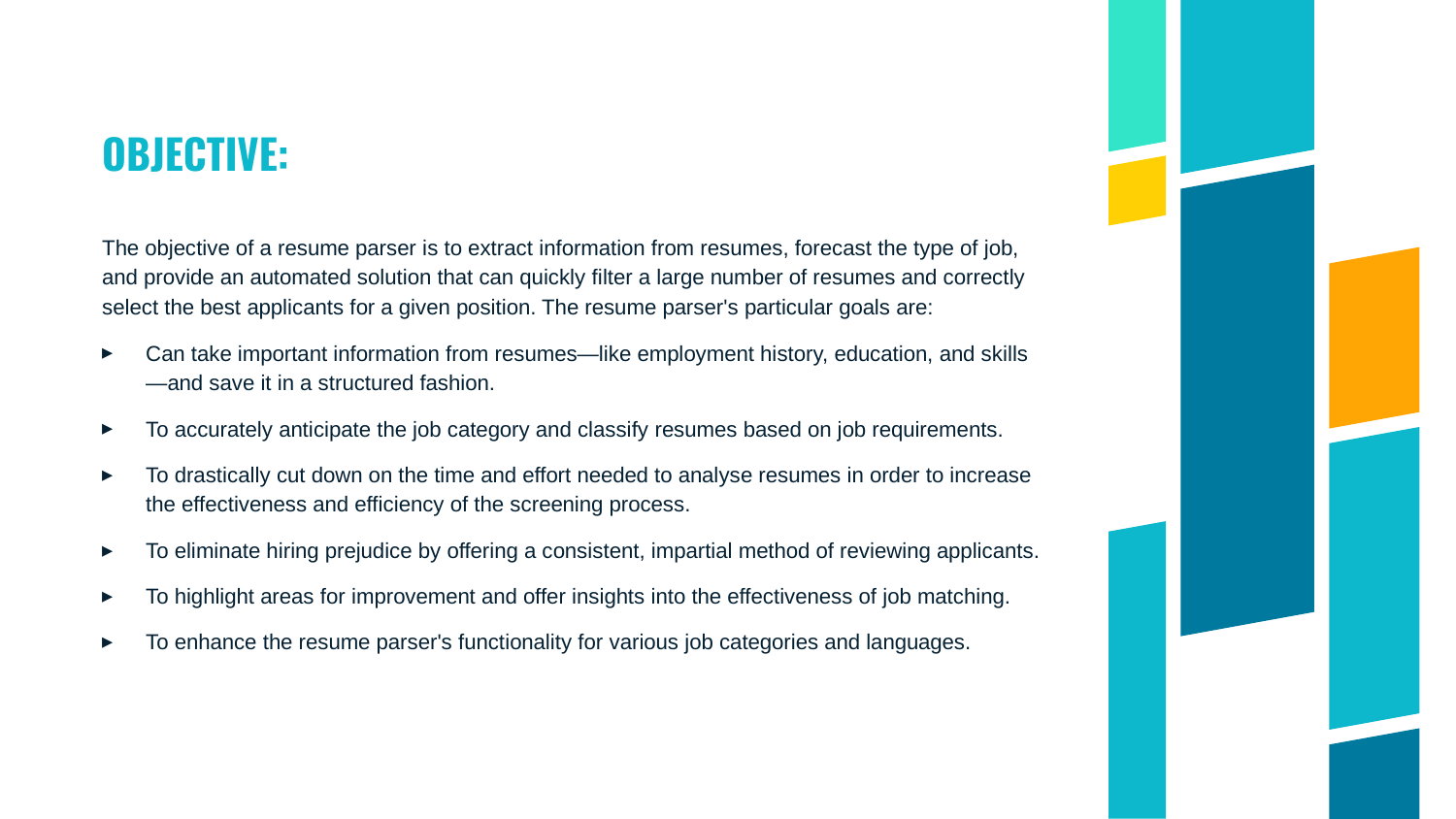

# OBJECTIVE:

The objective of a resume parser is to extract information from resumes, forecast the type of job, and provide an automated solution that can quickly filter a large number of resumes and correctly select the best applicants for a given position. The resume parser's particular goals are:
Can take important information from resumes—like employment history, education, and skills—and save it in a structured fashion.
To accurately anticipate the job category and classify resumes based on job requirements.
To drastically cut down on the time and effort needed to analyse resumes in order to increase the effectiveness and efficiency of the screening process.
To eliminate hiring prejudice by offering a consistent, impartial method of reviewing applicants.
To highlight areas for improvement and offer insights into the effectiveness of job matching.
To enhance the resume parser's functionality for various job categories and languages.